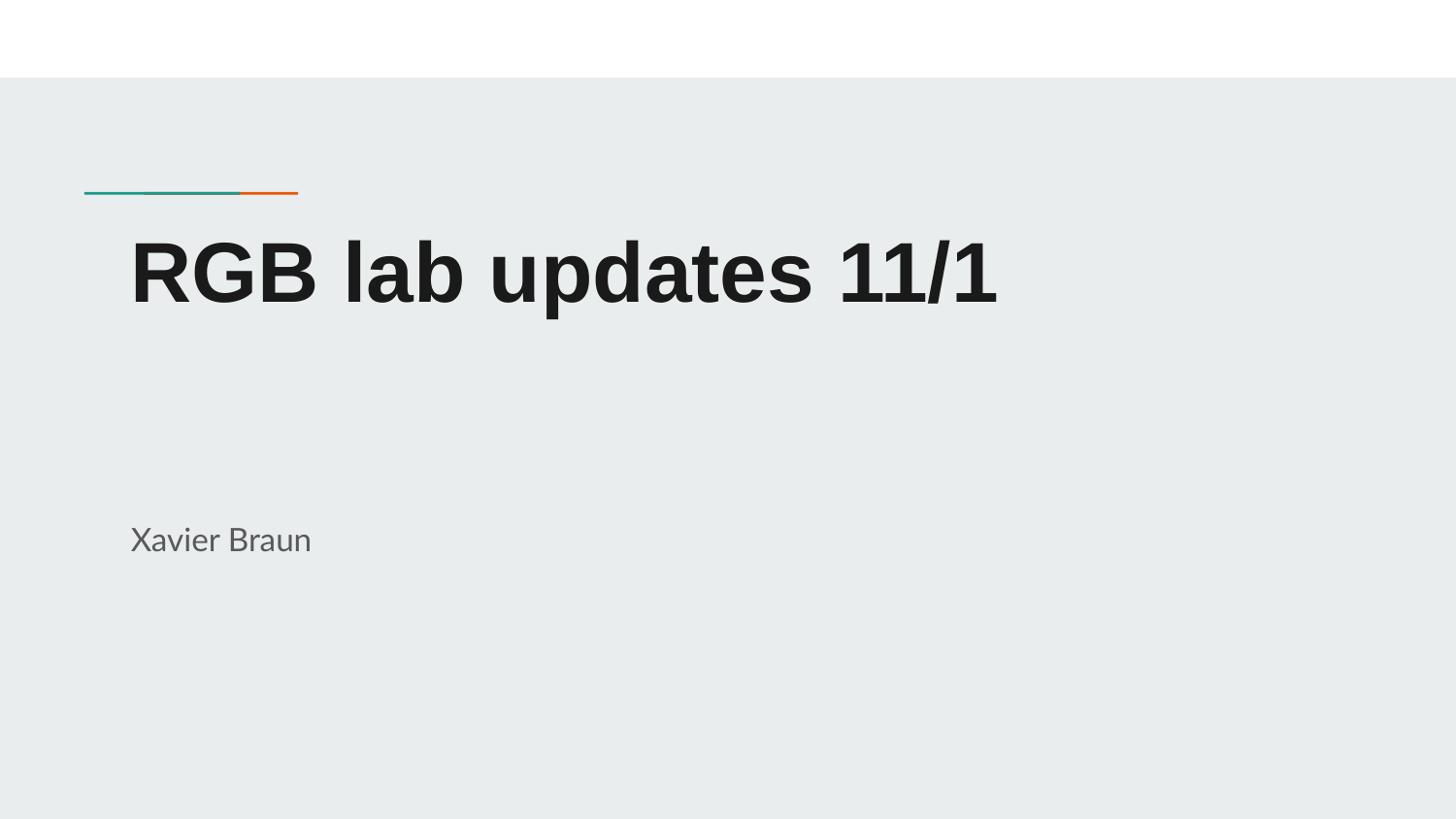

# RGB lab updates 11/1
Xavier Braun